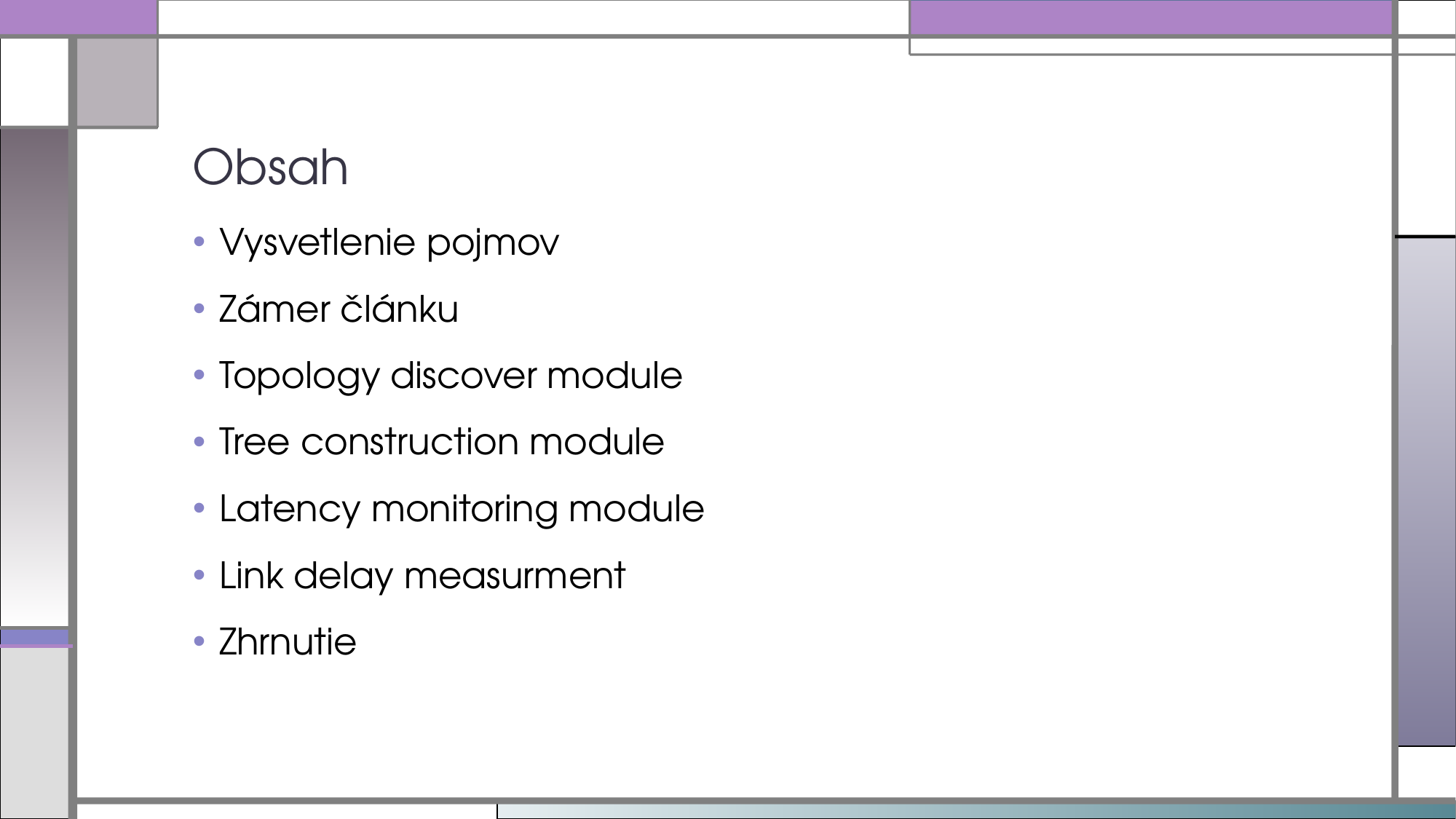

# Obsah
Vysvetlenie pojmov
Zámer článku
Topology discover module
Tree construction module
Latency monitoring module
Link delay measurment
Zhrnutie